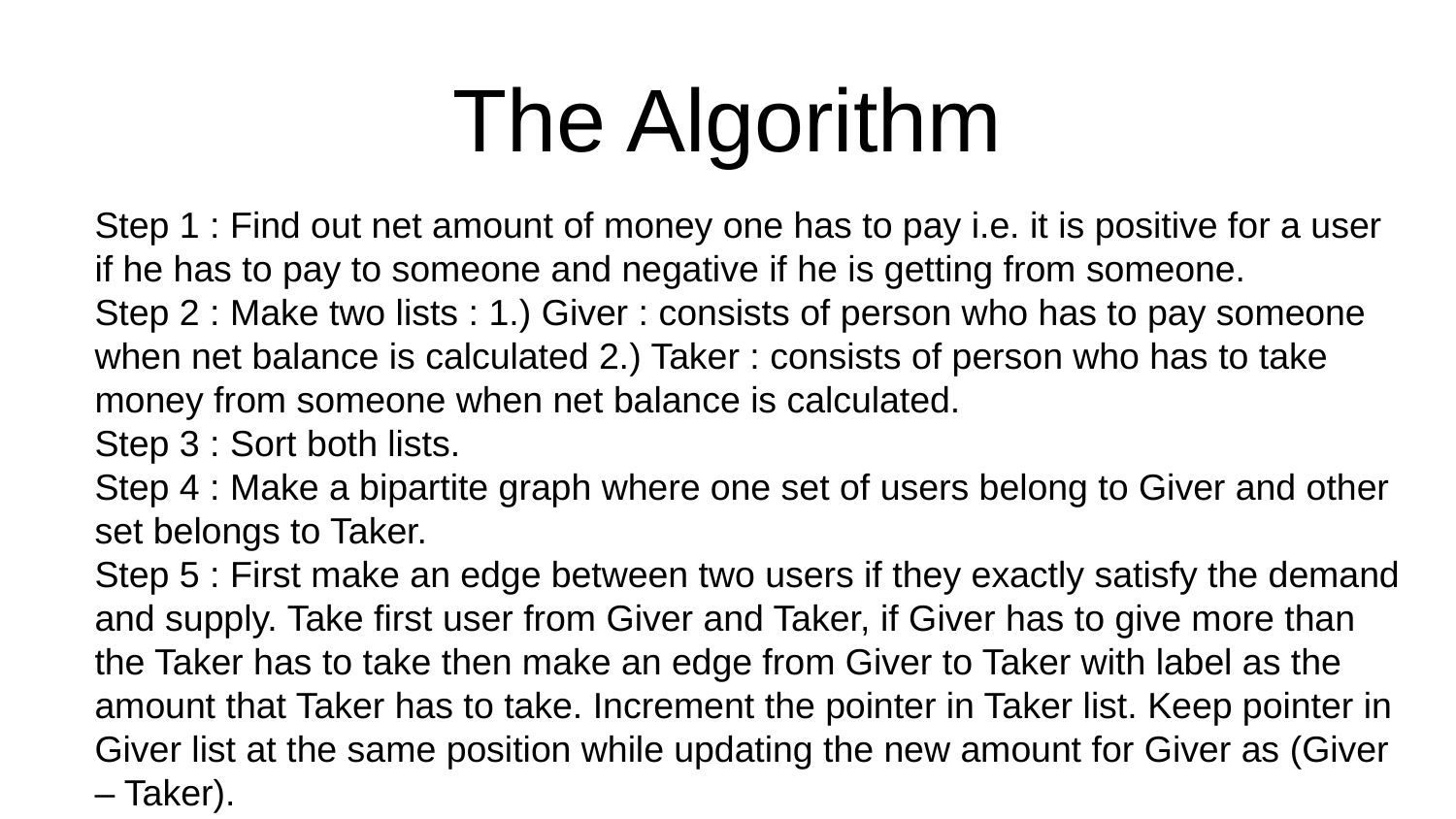

The Algorithm
Step 1 : Find out net amount of money one has to pay i.e. it is positive for a user if he has to pay to someone and negative if he is getting from someone.
Step 2 : Make two lists : 1.) Giver : consists of person who has to pay someone when net balance is calculated 2.) Taker : consists of person who has to take money from someone when net balance is calculated.
Step 3 : Sort both lists.
Step 4 : Make a bipartite graph where one set of users belong to Giver and other set belongs to Taker.
Step 5 : First make an edge between two users if they exactly satisfy the demand and supply. Take first user from Giver and Taker, if Giver has to give more than the Taker has to take then make an edge from Giver to Taker with label as the amount that Taker has to take. Increment the pointer in Taker list. Keep pointer in Giver list at the same position while updating the new amount for Giver as (Giver – Taker).